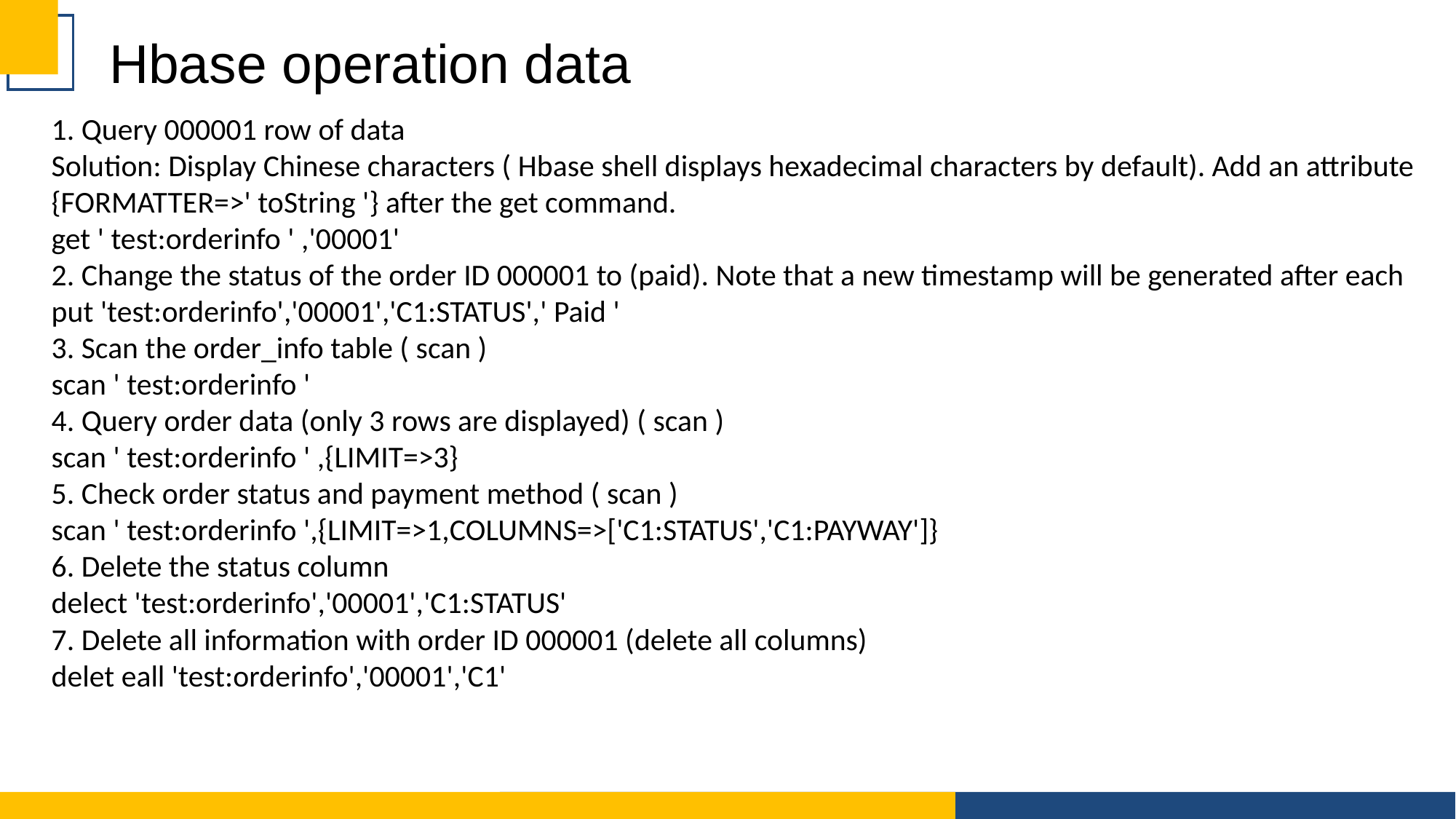

Hbase operation data
1. Query 000001 row of data
Solution: Display Chinese characters ( Hbase shell displays hexadecimal characters by default). Add an attribute {FORMATTER=>' toString '} after the get command.
get ' test:orderinfo ' ,'00001'
2. Change the status of the order ID 000001 to (paid). Note that a new timestamp will be generated after each
put 'test:orderinfo','00001','C1:STATUS',' Paid '
3. Scan the order_info table ( scan )
scan ' test:orderinfo '
4. Query order data (only 3 rows are displayed) ( scan )
scan ' test:orderinfo ' ,{LIMIT=>3}
5. Check order status and payment method ( scan )
scan ' test:orderinfo ',{LIMIT=>1,COLUMNS=>['C1:STATUS','C1:PAYWAY']}
6. Delete the status column
delect 'test:orderinfo','00001','C1:STATUS'
7. Delete all information with order ID 000001 (delete all columns)
delet eall 'test:orderinfo','00001','C1'